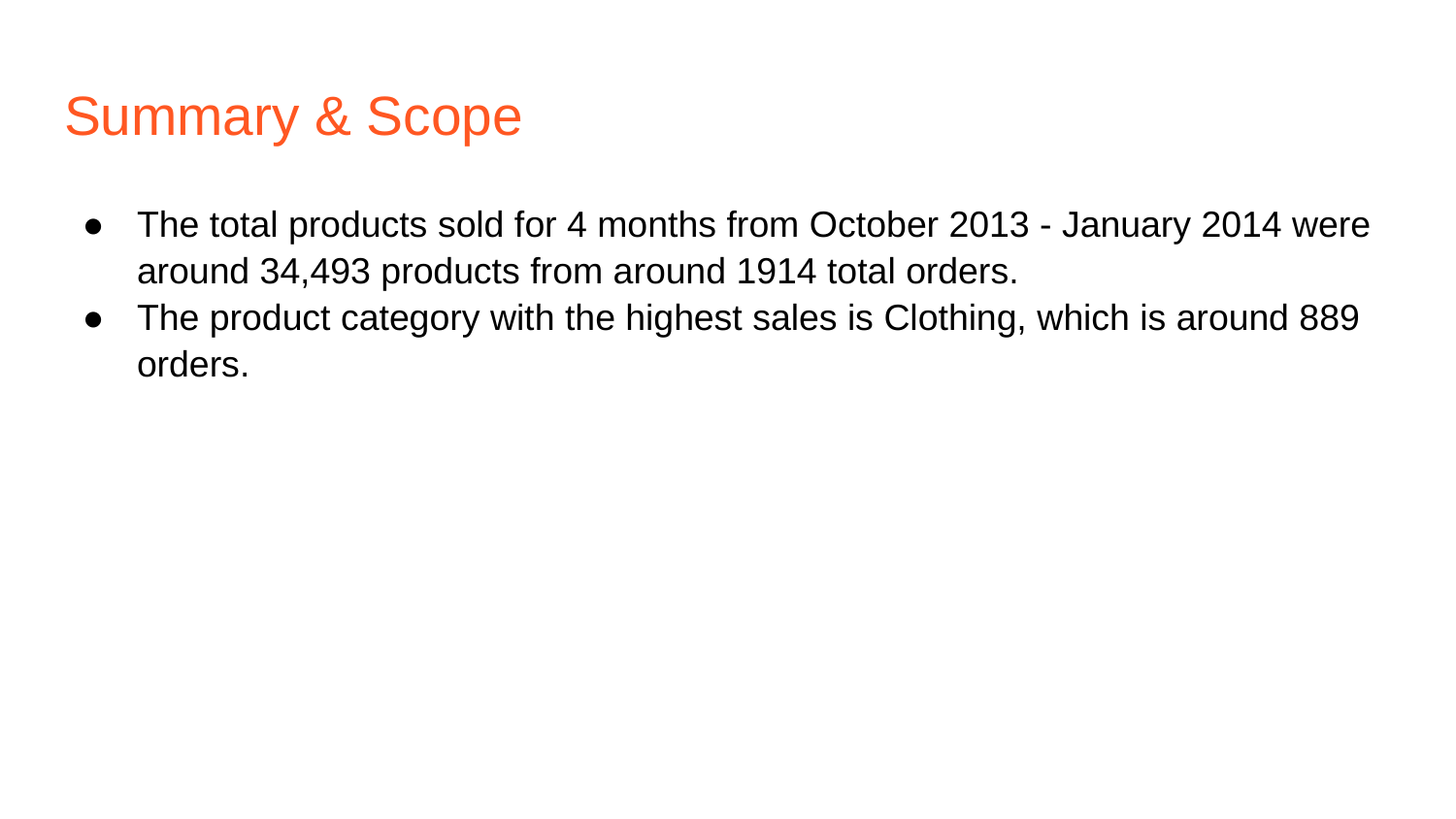

# Summary & Scope
The total products sold for 4 months from October 2013 - January 2014 were around 34,493 products from around 1914 total orders.
The product category with the highest sales is Clothing, which is around 889 orders.